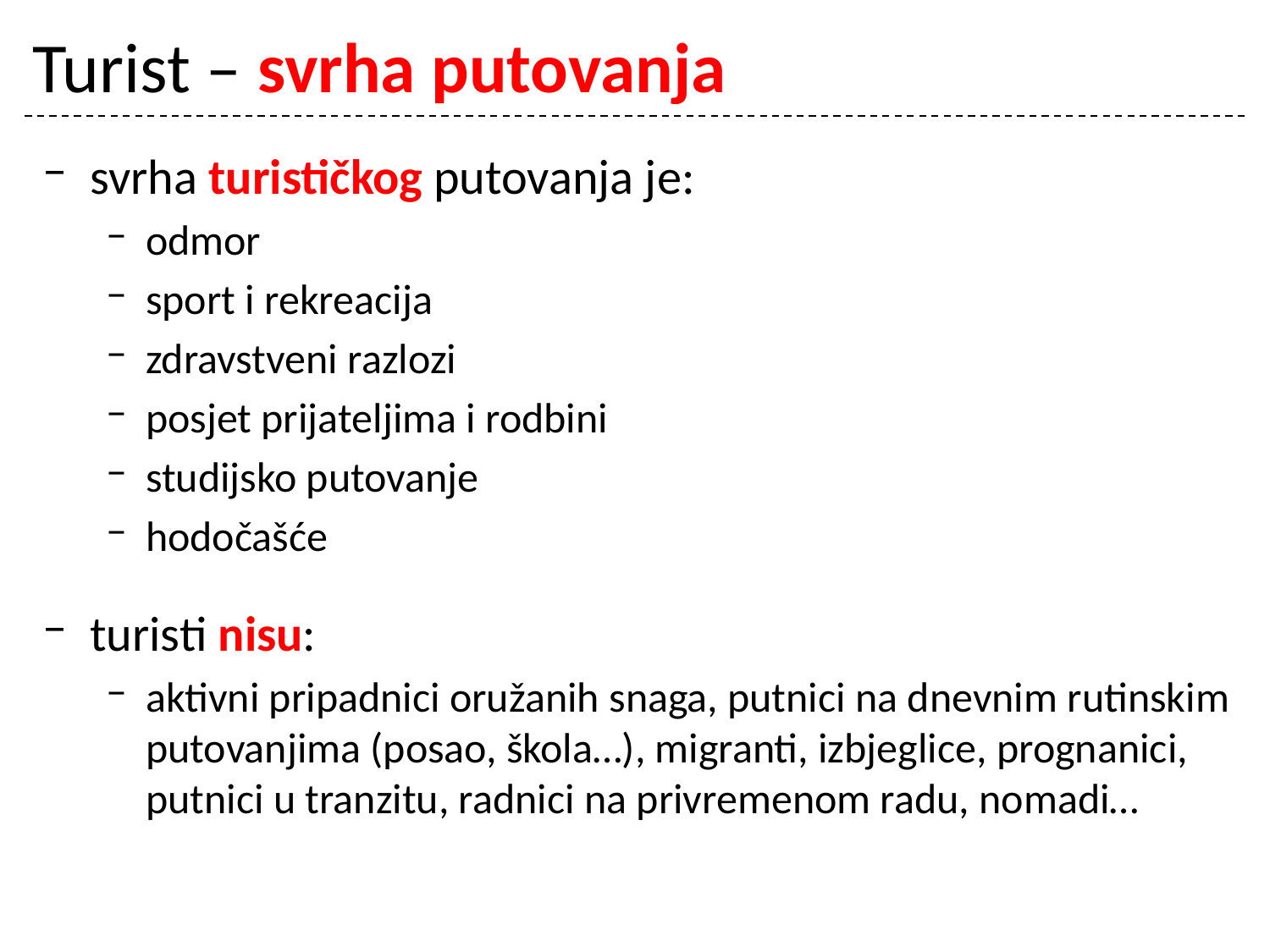

# Turist – svrha putovanja
svrha turističkog putovanja je:
odmor
sport i rekreacija
zdravstveni razlozi
posjet prijateljima i rodbini
studijsko putovanje
hodočašće
turisti nisu:
aktivni pripadnici oružanih snaga, putnici na dnevnim rutinskim putovanjima (posao, škola…), migranti, izbjeglice, prognanici, putnici u tranzitu, radnici na privremenom radu, nomadi…